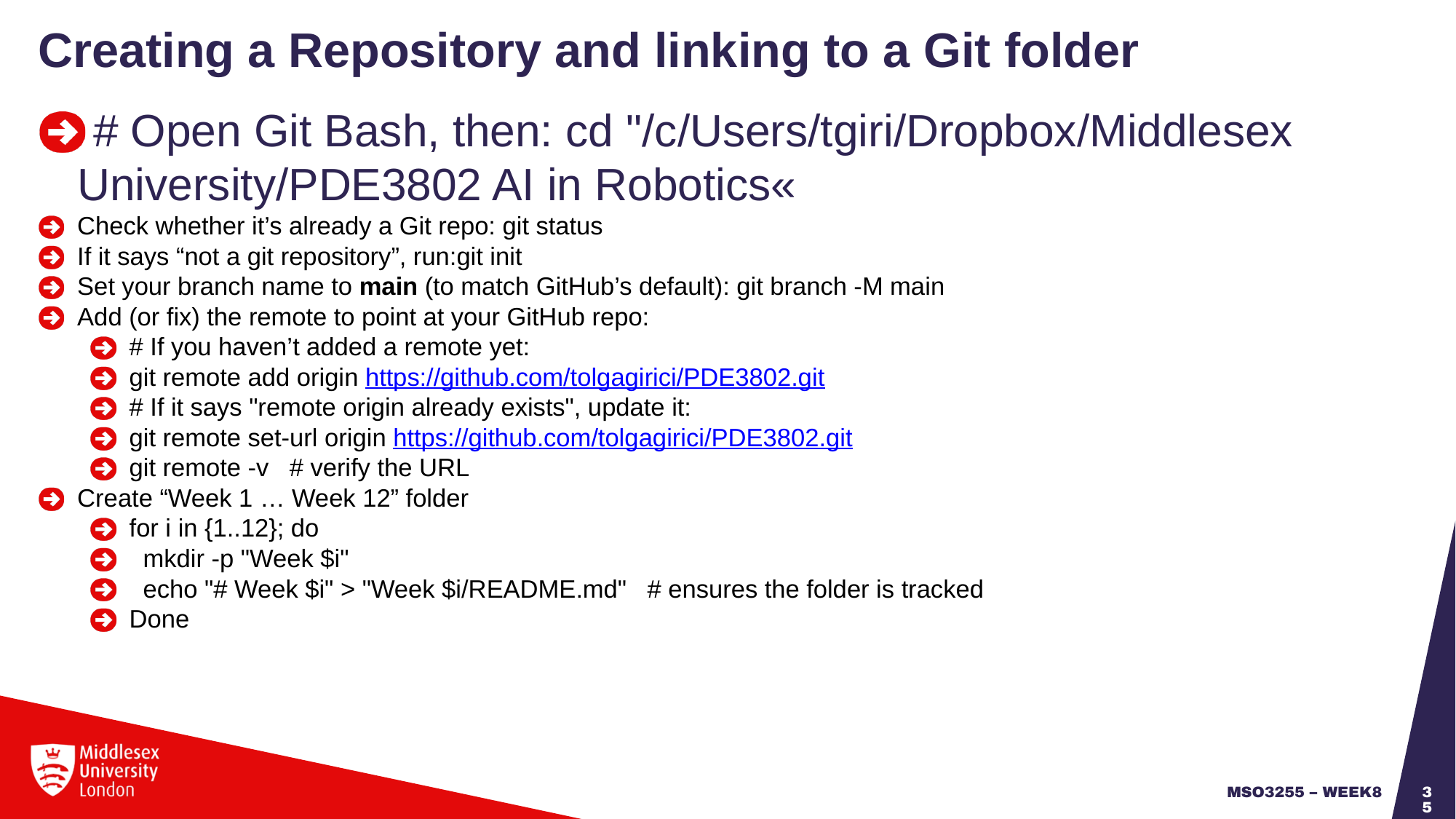

Creating a Repository and linking to a Git folder
 # Open Git Bash, then: cd "/c/Users/tgiri/Dropbox/Middlesex University/PDE3802 AI in Robotics«
Check whether it’s already a Git repo: git status
If it says “not a git repository”, run:git init
Set your branch name to main (to match GitHub’s default): git branch -M main
Add (or fix) the remote to point at your GitHub repo:
# If you haven’t added a remote yet:
git remote add origin https://github.com/tolgagirici/PDE3802.git
# If it says "remote origin already exists", update it:
git remote set-url origin https://github.com/tolgagirici/PDE3802.git
git remote -v   # verify the URL
Create “Week 1 … Week 12” folder
for i in {1..12}; do
  mkdir -p "Week $i"
  echo "# Week $i" > "Week $i/README.md"   # ensures the folder is tracked
Done

35
MSO3255 – Week8